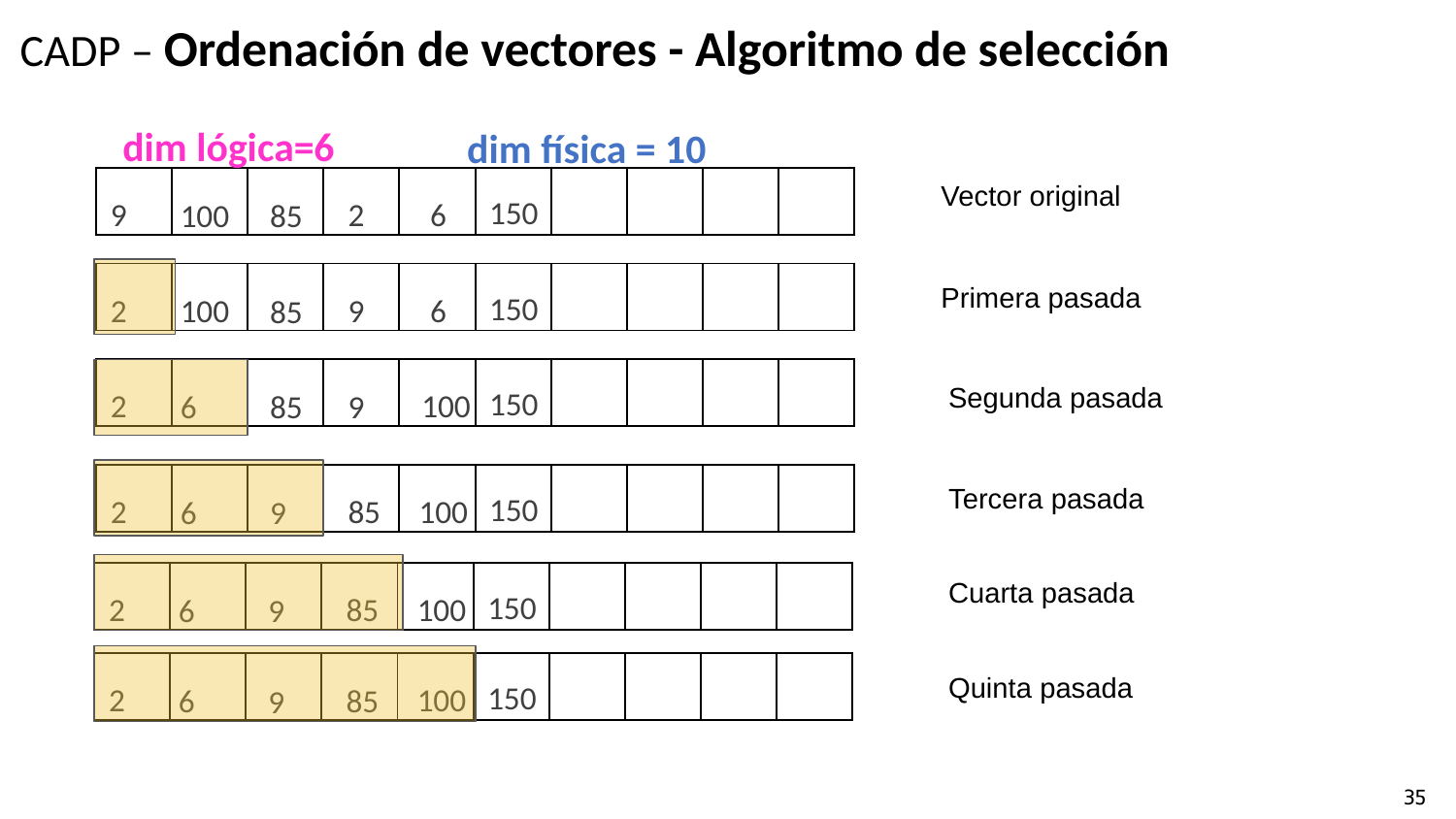

CADP – Ordenación de vectores - Algoritmo de selección
dim lógica=6
dim física = 10
Vector original
|  |  |  |  |  |  |  |  |  |  |
| --- | --- | --- | --- | --- | --- | --- | --- | --- | --- |
150
6
9
100
85
2

|  |  |  |  |  |  |  |  |  |  |
| --- | --- | --- | --- | --- | --- | --- | --- | --- | --- |
Primera pasada
150
6
2
100
85
9
|  |  |  |  |  |  |  |  |  |  |
| --- | --- | --- | --- | --- | --- | --- | --- | --- | --- |

Segunda pasada
150
100
2
6
85
9

|  |  |  |  |  |  |  |  |  |  |
| --- | --- | --- | --- | --- | --- | --- | --- | --- | --- |
Tercera pasada
150
100
2
6
9
85

Cuarta pasada
|  |  |  |  |  |  |  |  |  |  |
| --- | --- | --- | --- | --- | --- | --- | --- | --- | --- |
150
100
2
6
9
85

|  |  |  |  |  |  |  |  |  |  |
| --- | --- | --- | --- | --- | --- | --- | --- | --- | --- |
Quinta pasada
150
100
2
6
9
85
35